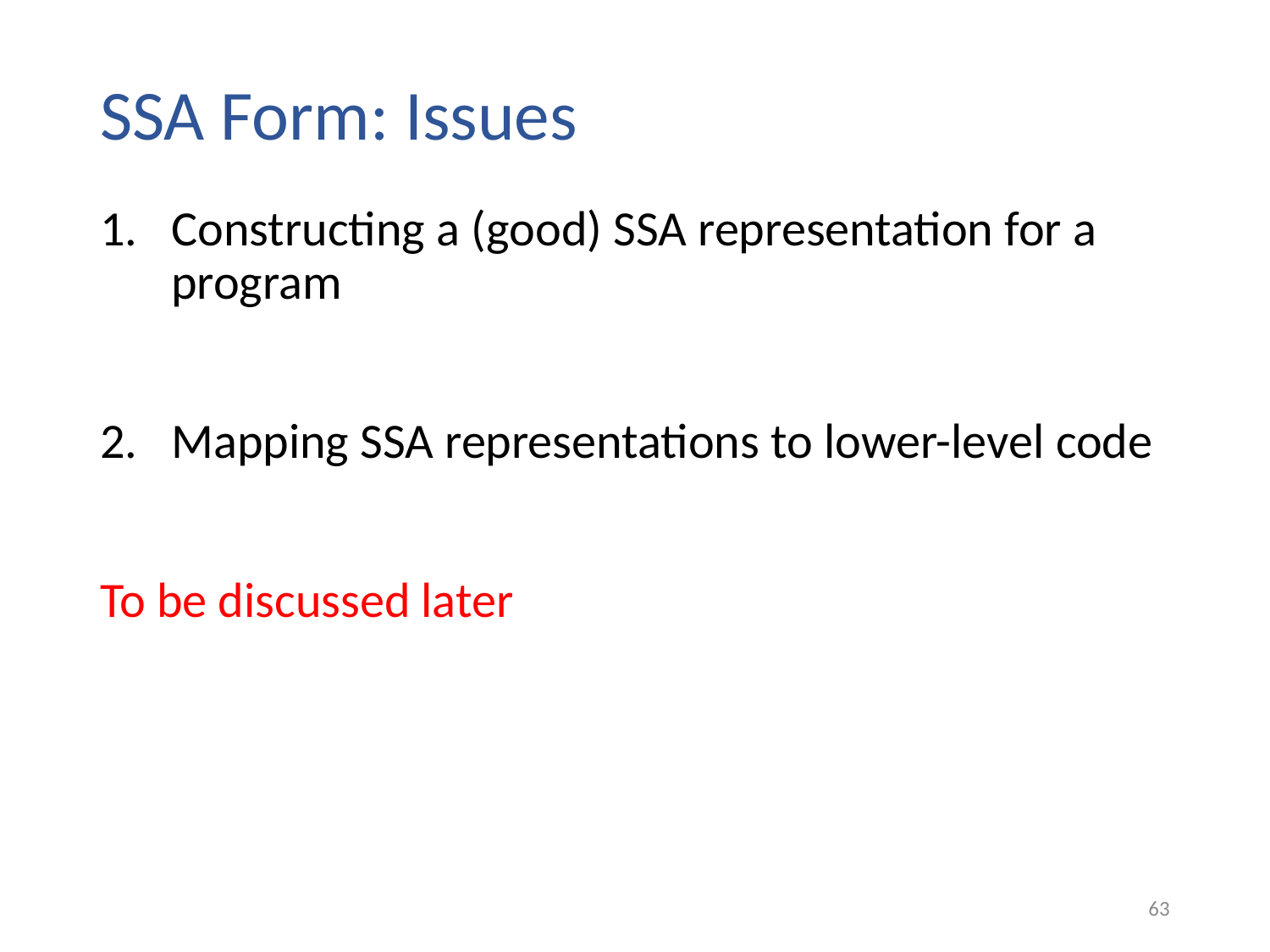

# SSA Form: Issues
Constructing a (good) SSA representation for a program

Mapping SSA representations to lower-level code

To be discussed later
63